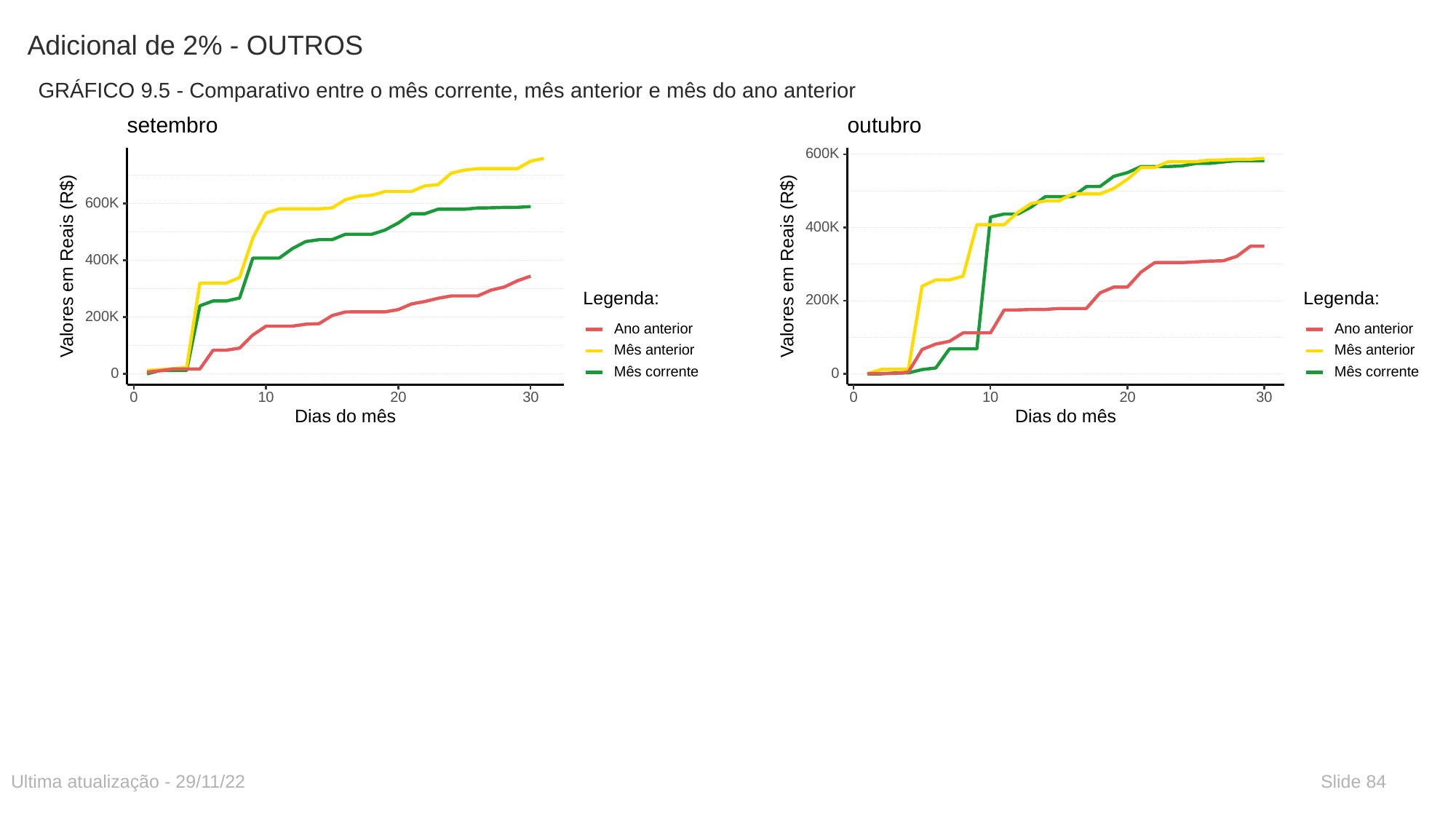

# Adicional de 2% - OUTROS
GRÁFICO 9.5 - Comparativo entre o mês corrente, mês anterior e mês do ano anterior

setembro

600K

400K
 Valores em Reais (R$)

Legenda:

200K

Ano anterior

Mês anterior

Mês corrente
0

30
0
10
20
Dias do mês

outubro

600K

400K

 Valores em Reais (R$)

Legenda:

200K

Ano anterior

Mês anterior

Mês corrente
0

30
0
10
20
Dias do mês
Ultima atualização - 29/11/22
Slide 84